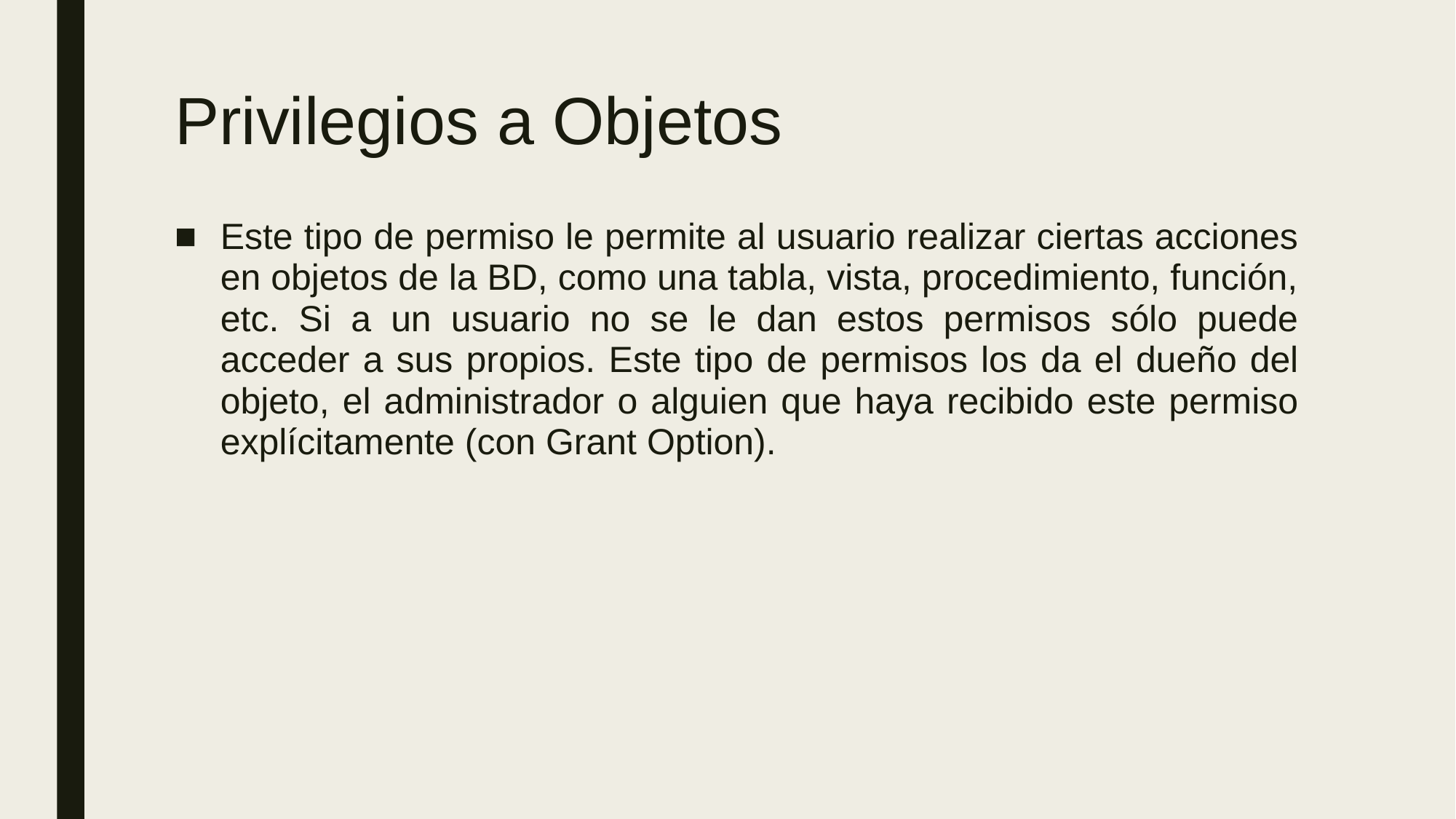

# Privilegios a Objetos
Este tipo de permiso le permite al usuario realizar ciertas acciones en objetos de la BD, como una tabla, vista, procedimiento, función, etc. Si a un usuario no se le dan estos permisos sólo puede acceder a sus propios. Este tipo de permisos los da el dueño del objeto, el administrador o alguien que haya recibido este permiso explícitamente (con Grant Option).